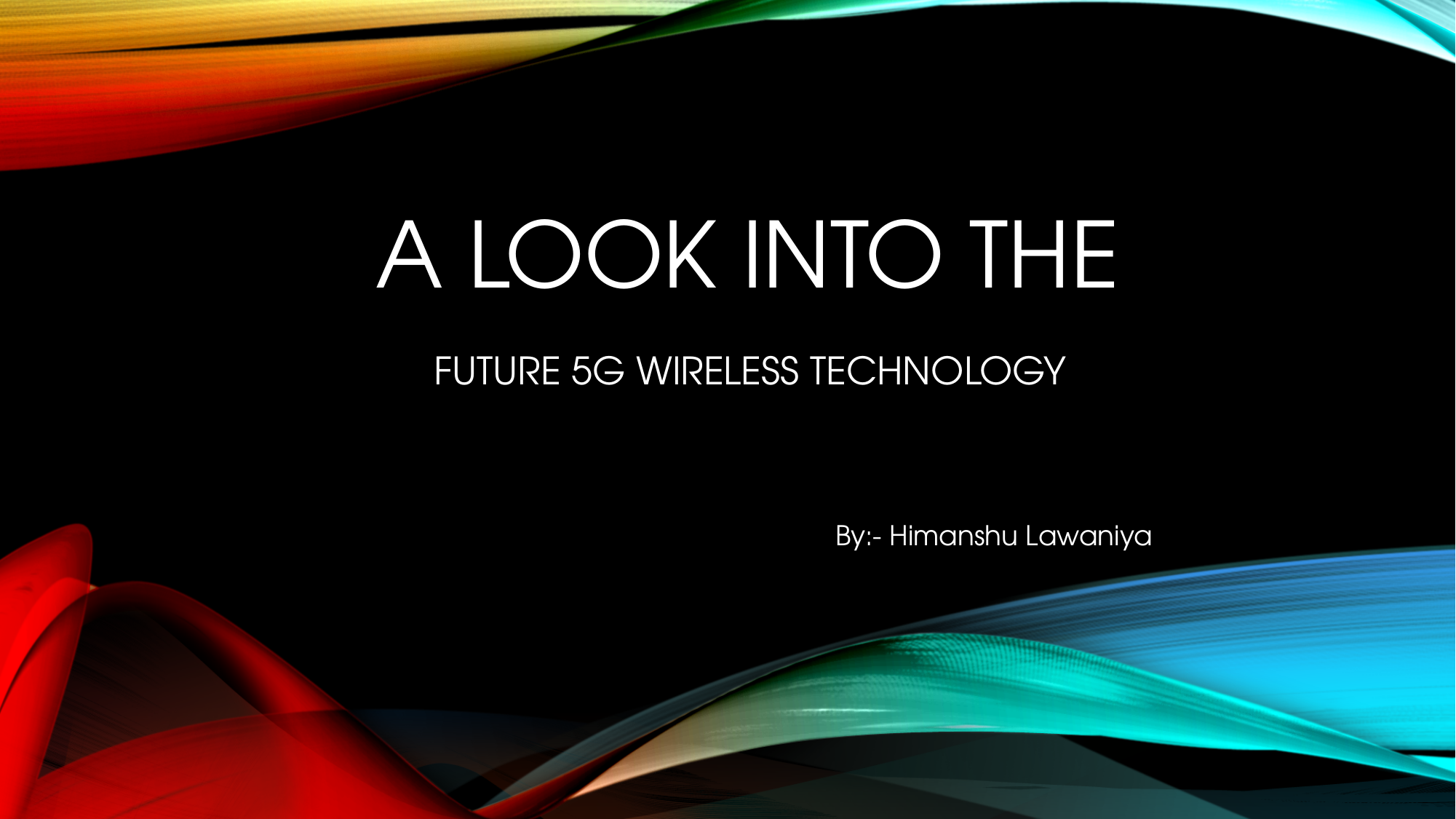

# A Look into the
                               FUTURE 5G WIRELESS TECHNOLOGY
By:- Himanshu Lawaniya